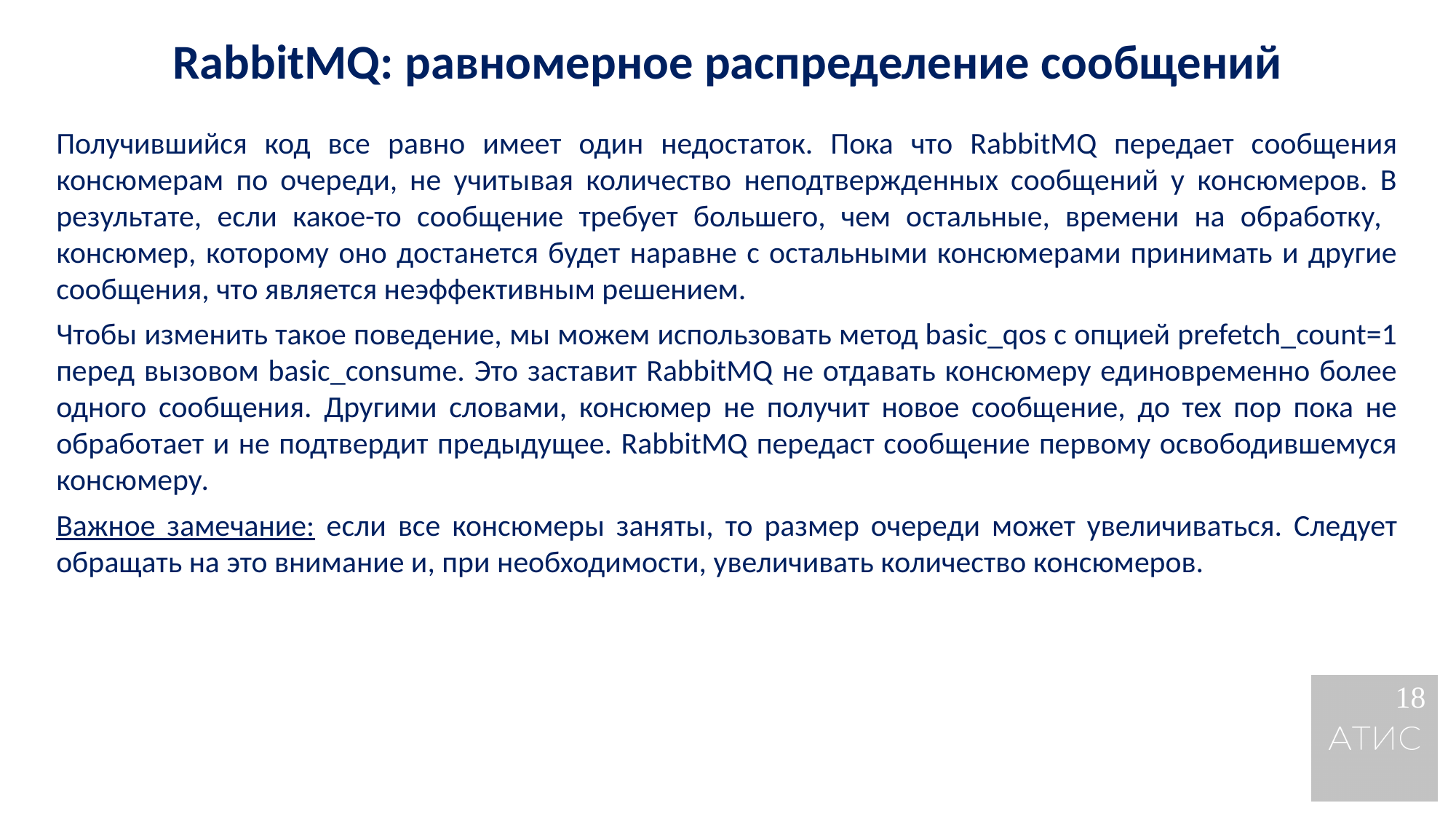

RabbitMQ: равномерное распределение сообщений
Получившийся код все равно имеет один недостаток. Пока что RabbitMQ передает сообщения консюмерам по очереди, не учитывая количество неподтвержденных сообщений у консюмеров. В результате, если какое-то сообщение требует большего, чем остальные, времени на обработку,  консюмер, которому оно достанется будет наравне с остальными консюмерами принимать и другие сообщения, что является неэффективным решением.
Чтобы изменить такое поведение, мы можем использовать метод basic_qos с опцией prefetch_count=1 перед вызовом basic_consume. Это заставит RabbitMQ не отдавать консюмеру единовременно более одного сообщения. Другими словами, консюмер не получит новое сообщение, до тех пор пока не обработает и не подтвердит предыдущее. RabbitMQ передаст сообщение первому освободившемуся консюмеру.
Важное замечание: если все консюмеры заняты, то размер очереди может увеличиваться. Следует обращать на это внимание и, при необходимости, увеличивать количество консюмеров.